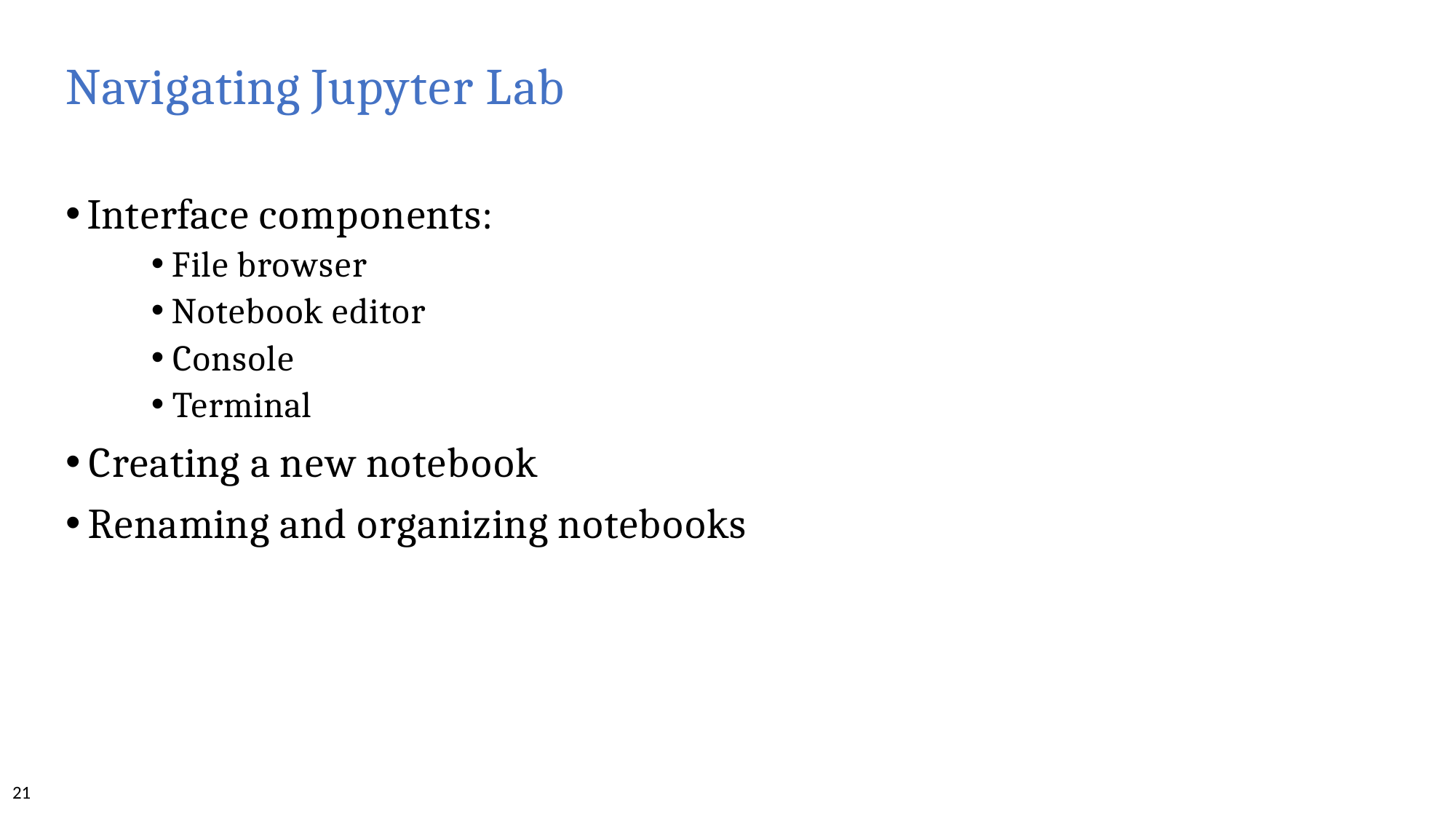

# Navigating Jupyter Lab
Interface components:
File browser
Notebook editor
Console
Terminal
Creating a new notebook
Renaming and organizing notebooks
21